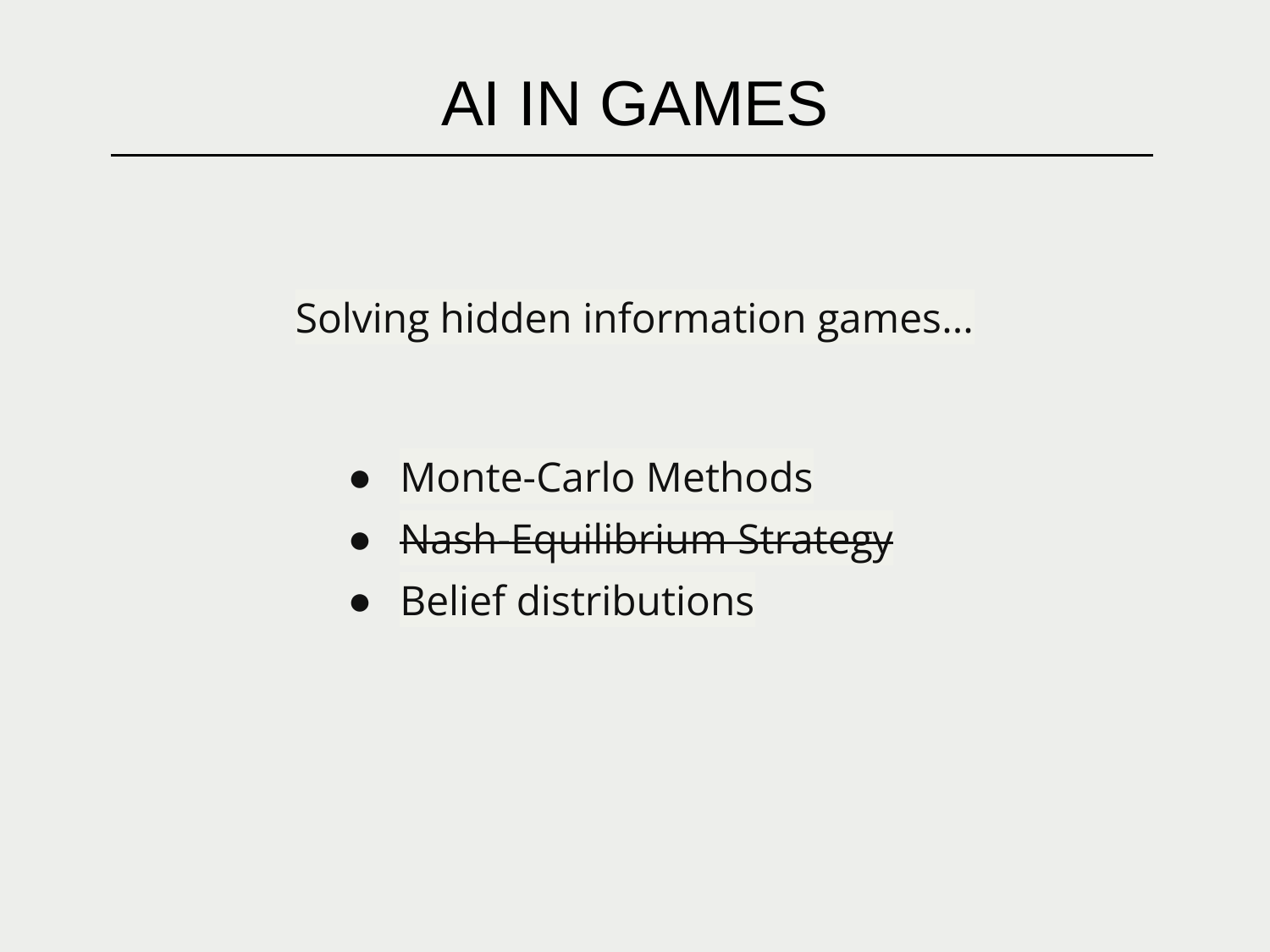

AI IN GAMES
Solving hidden information games...
Monte-Carlo Methods
Nash-Equilibrium Strategy
Belief distributions